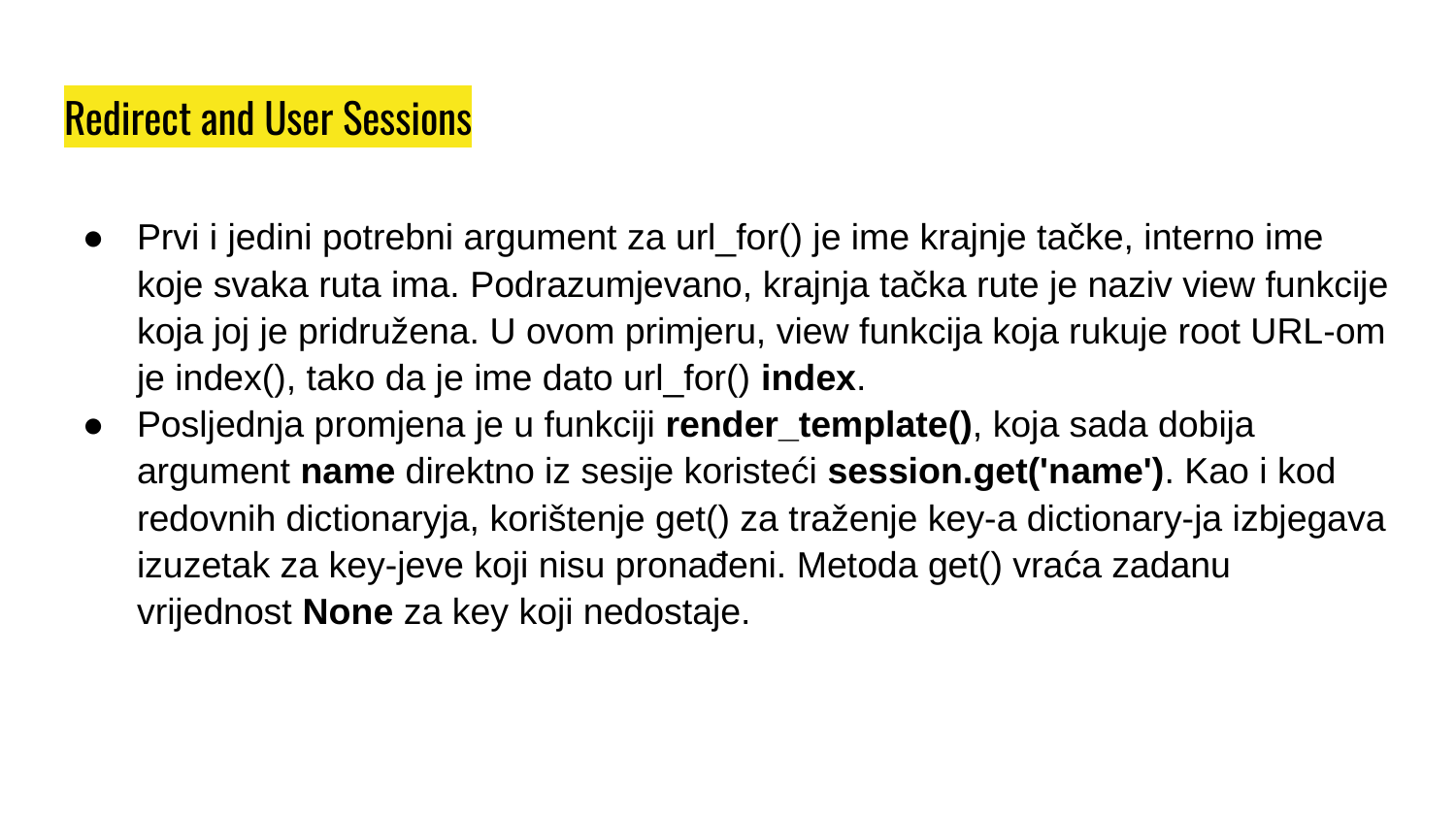

# Redirect and User Sessions
Prvi i jedini potrebni argument za url_for() je ime krajnje tačke, interno ime koje svaka ruta ima. Podrazumjevano, krajnja tačka rute je naziv view funkcije koja joj je pridružena. U ovom primjeru, view funkcija koja rukuje root URL-om je index(), tako da je ime dato url_for() index.
Posljednja promjena je u funkciji render_template(), koja sada dobija argument name direktno iz sesije koristeći session.get('name'). Kao i kod redovnih dictionaryja, korištenje get() za traženje key-a dictionary-ja izbjegava izuzetak za key-jeve koji nisu pronađeni. Metoda get() vraća zadanu vrijednost None za key koji nedostaje.